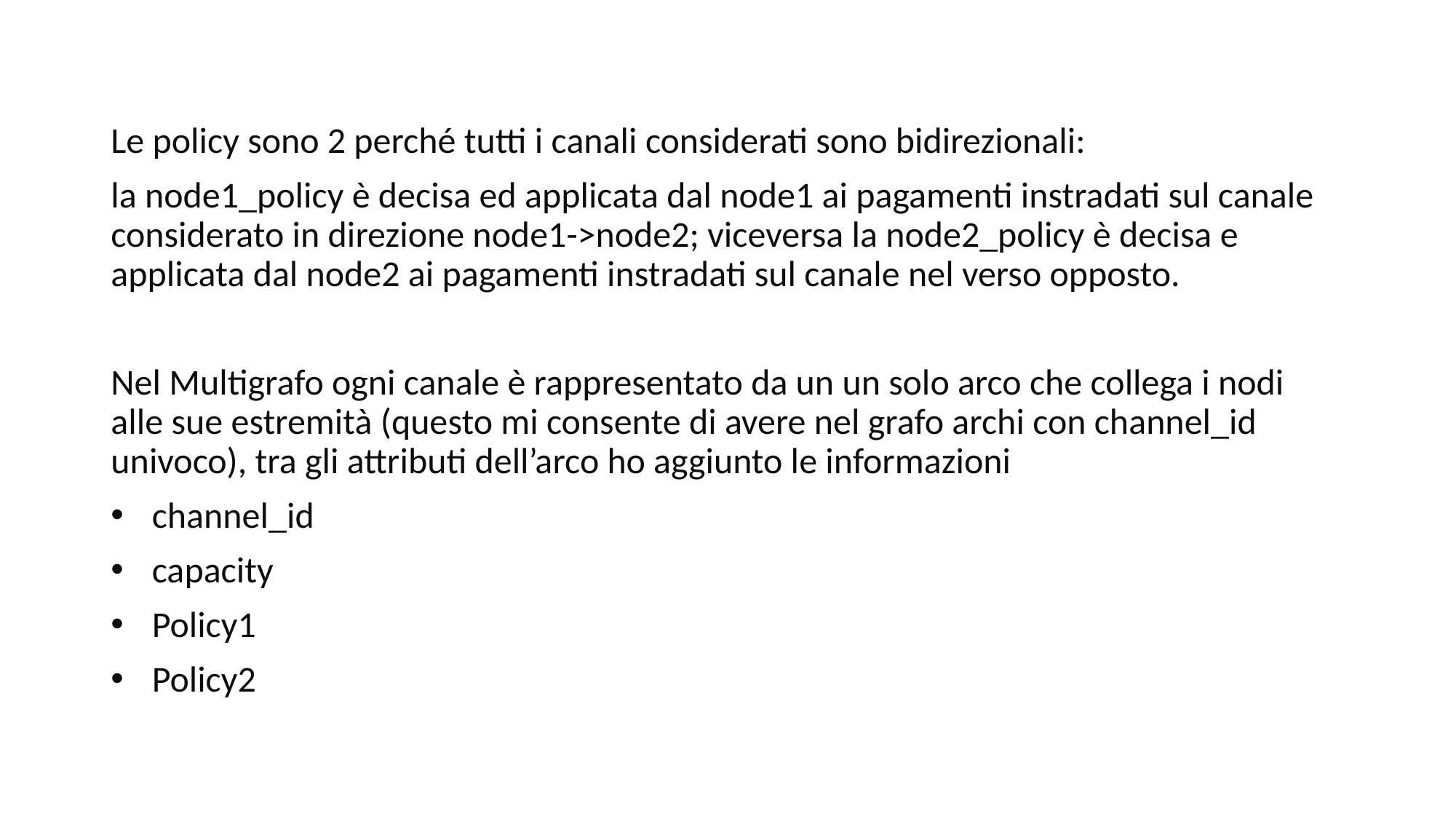

Le policy sono 2 perché tutti i canali considerati sono bidirezionali:
la node1_policy è decisa ed applicata dal node1 ai pagamenti instradati sul canale considerato in direzione node1->node2; viceversa la node2_policy è decisa e applicata dal node2 ai pagamenti instradati sul canale nel verso opposto.

Nel Multigrafo ogni canale è rappresentato da un un solo arco che collega i nodi alle sue estremità (questo mi consente di avere nel grafo archi con channel_id univoco), tra gli attributi dell’arco ho aggiunto le informazioni
channel_id
capacity
Policy1
Policy2